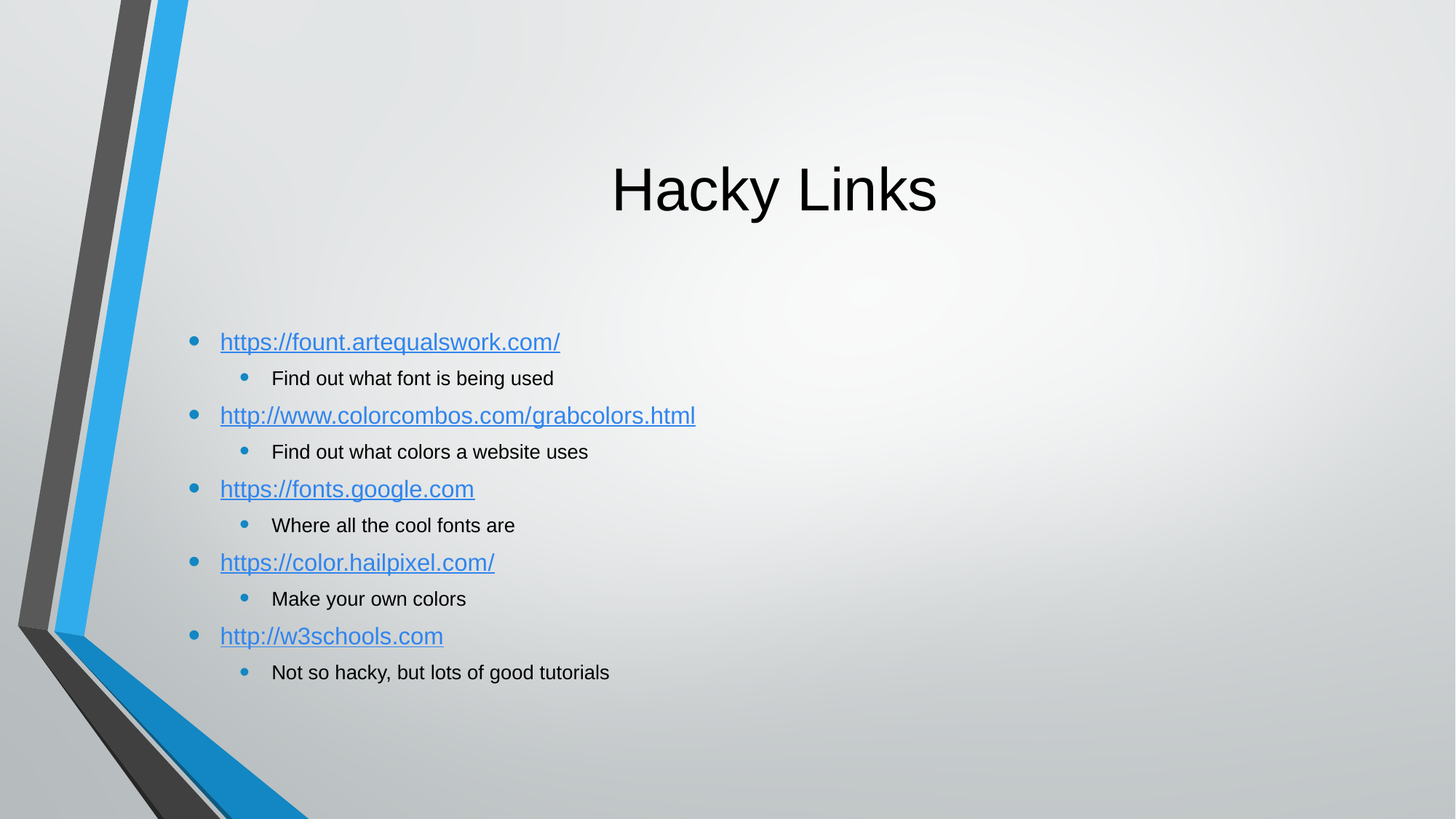

# Hacky Links
https://fount.artequalswork.com/
Find out what font is being used
http://www.colorcombos.com/grabcolors.html
Find out what colors a website uses
https://fonts.google.com
Where all the cool fonts are
https://color.hailpixel.com/
Make your own colors
http://w3schools.com
Not so hacky, but lots of good tutorials